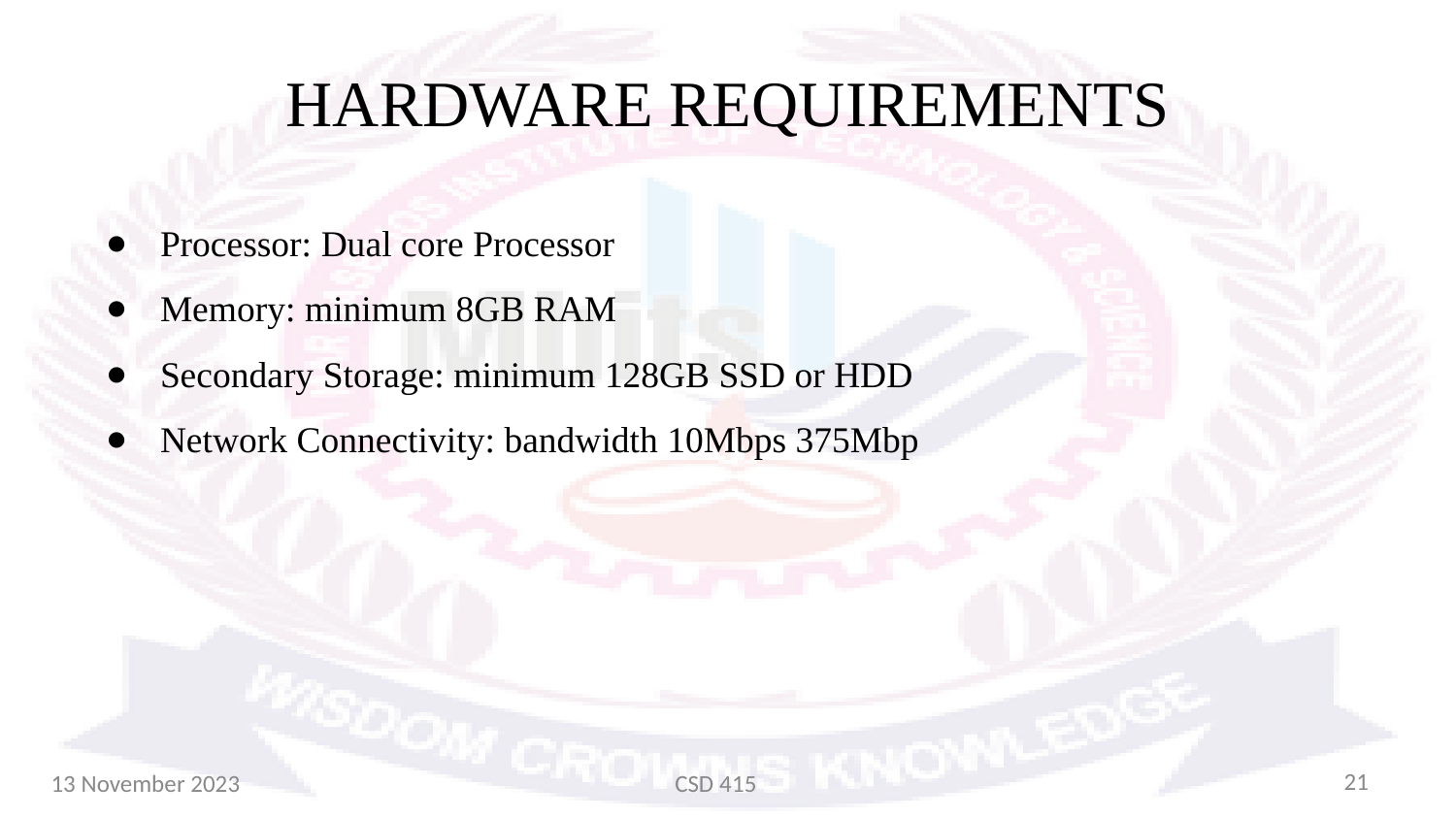

# HARDWARE REQUIREMENTS
Processor: Dual core Processor
Memory: minimum 8GB RAM
Secondary Storage: minimum 128GB SSD or HDD
Network Connectivity: bandwidth 10Mbps 375Mbp

21
13 November 2023
CSD 415